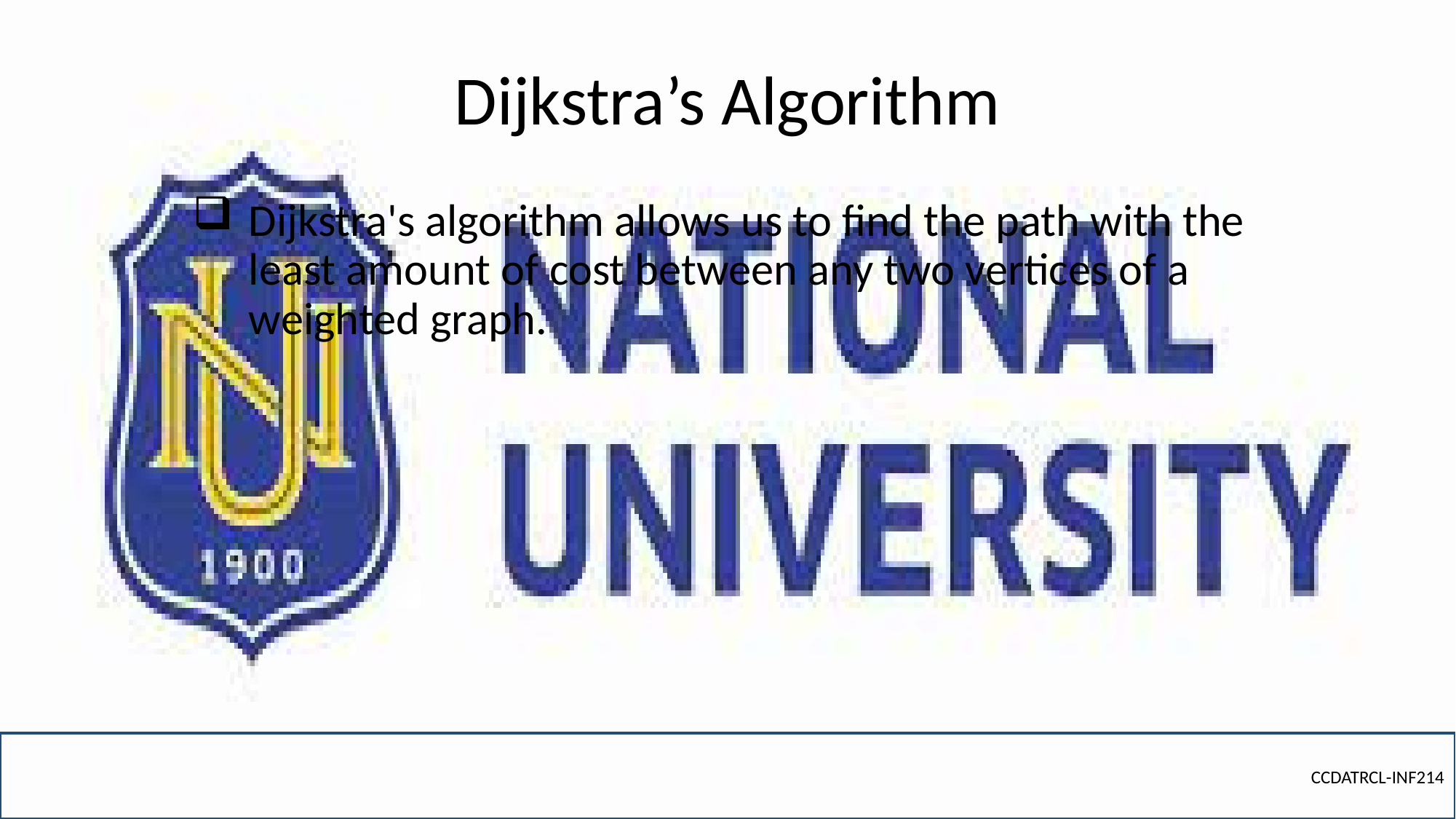

# Dijkstra’s Algorithm
Dijkstra's algorithm allows us to find the path with the least amount of cost between any two vertices of a weighted graph.

CCDATRCL-INF214